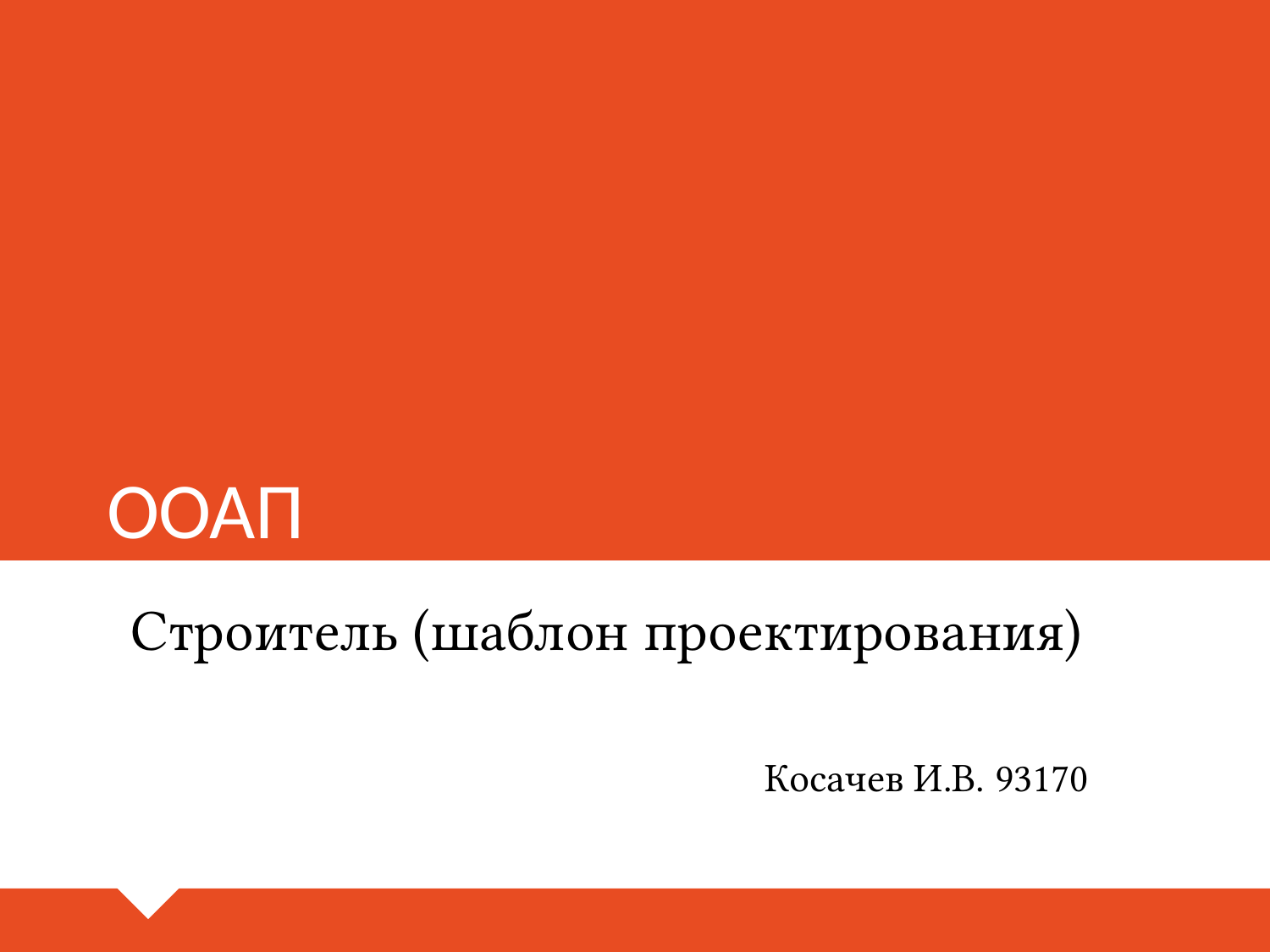

# ООАП
Строитель (шаблон проектирования)

Косачев И.В. 93170